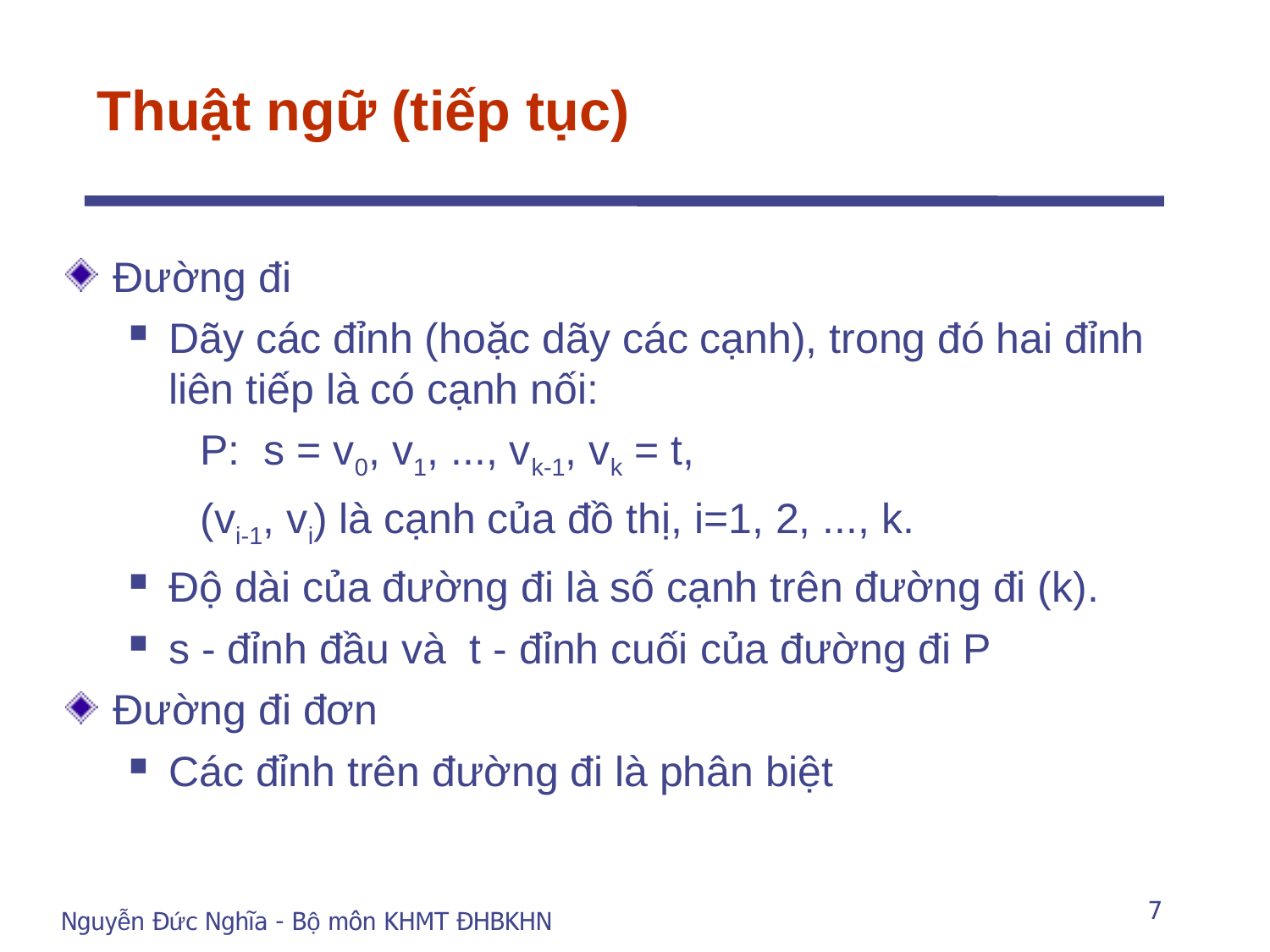

# Thuật ngữ (tiếp tục)
Đường đi
Dãy các đỉnh (hoặc dãy các cạnh), trong đó hai đỉnh liên tiếp là có cạnh nối:
      P:  s = v0, v1, ..., vk-1, vk = t,
      (vi-1, vi) là cạnh của đồ thị, i=1, 2, ..., k.
Độ dài của đường đi là số cạnh trên đường đi (k).
s - đỉnh đầu và  t - đỉnh cuối của đường đi P
Đường đi đơn
Các đỉnh trên đường đi là phân biệt
7
Nguyễn Đức Nghĩa - Bộ môn KHMT ĐHBKHN